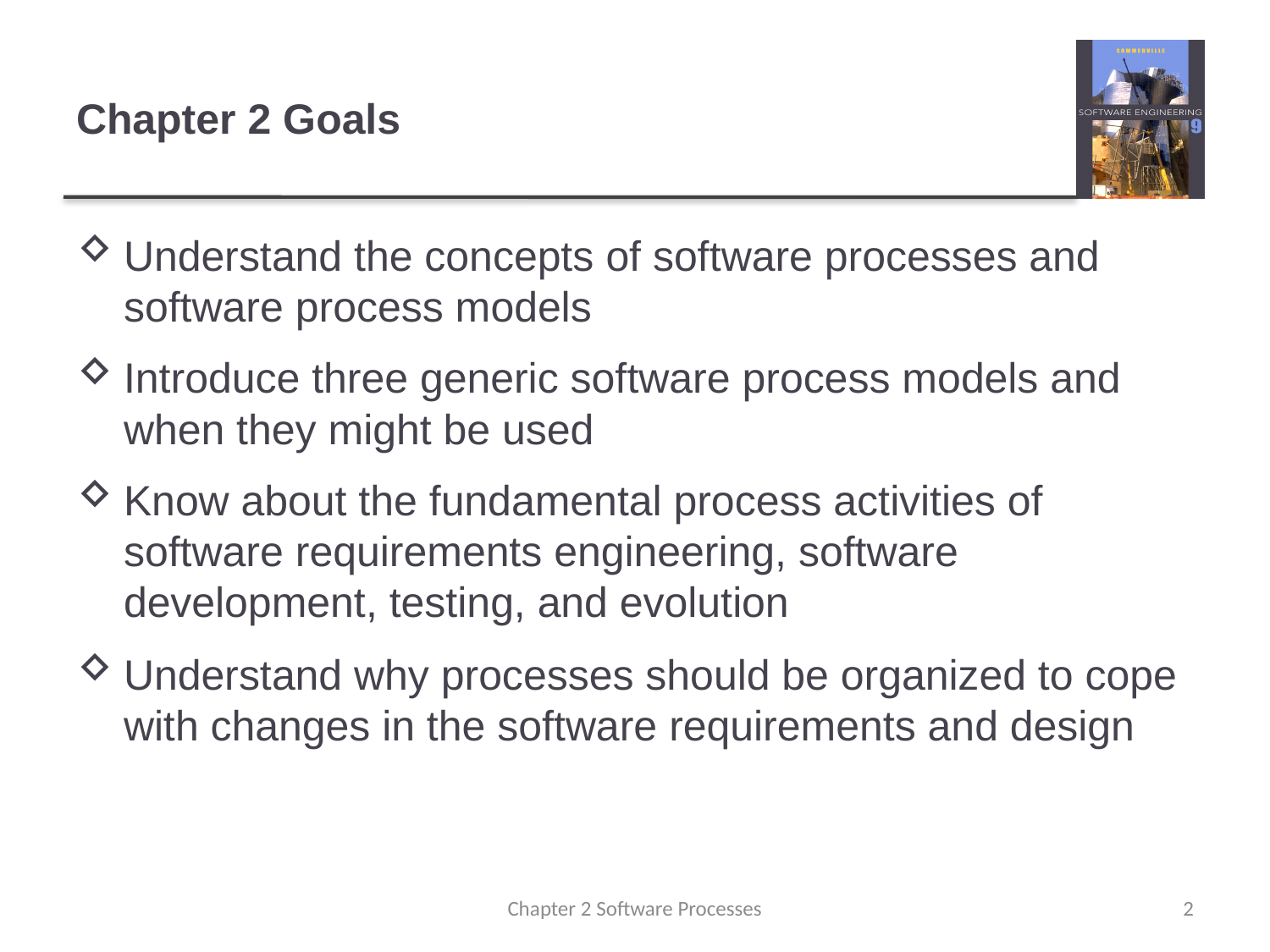

# Chapter 2 Goals
Understand the concepts of software processes and software process models
Introduce three generic software process models and when they might be used
Know about the fundamental process activities of software requirements engineering, software development, testing, and evolution
Understand why processes should be organized to cope with changes in the software requirements and design

Chapter 2 Software Processes
2